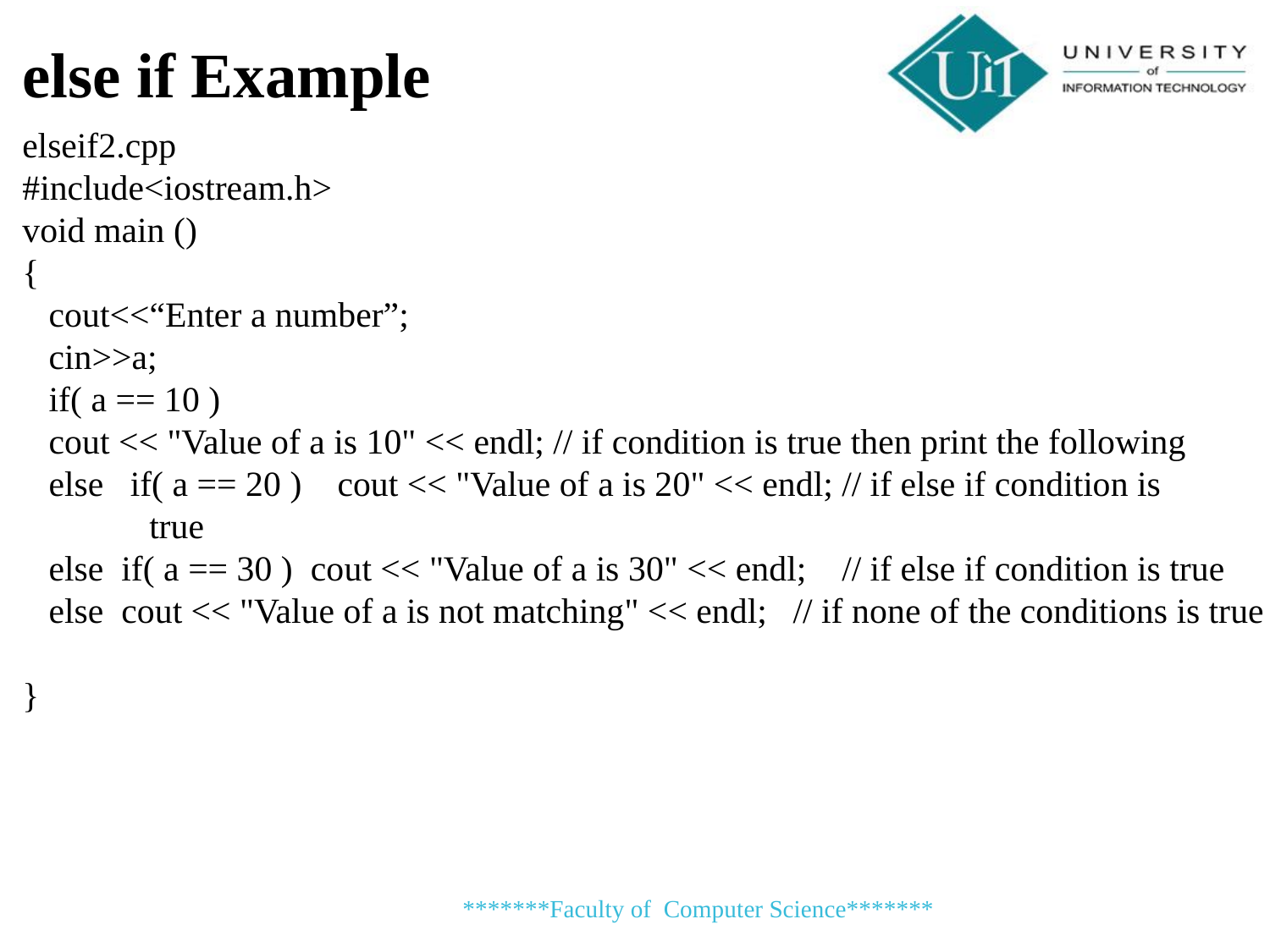

else if Example
elseif2.cpp
#include<iostream.h>
void main ()
{
   cout<<“Enter a number”;
   cin>>a;
   if( a == 10 )
   cout << "Value of a is 10" << endl; // if condition is true then print the following
   else   if( a == 20 )    cout << "Value of a is 20" << endl; // if else if condition is 	true
   else  if( a == 30 )  cout << "Value of a is 30" << endl;    // if else if condition is true
   else  cout << "Value of a is not matching" << endl;	 // if none of the conditions is true

}

*******Faculty of  Computer Science*******